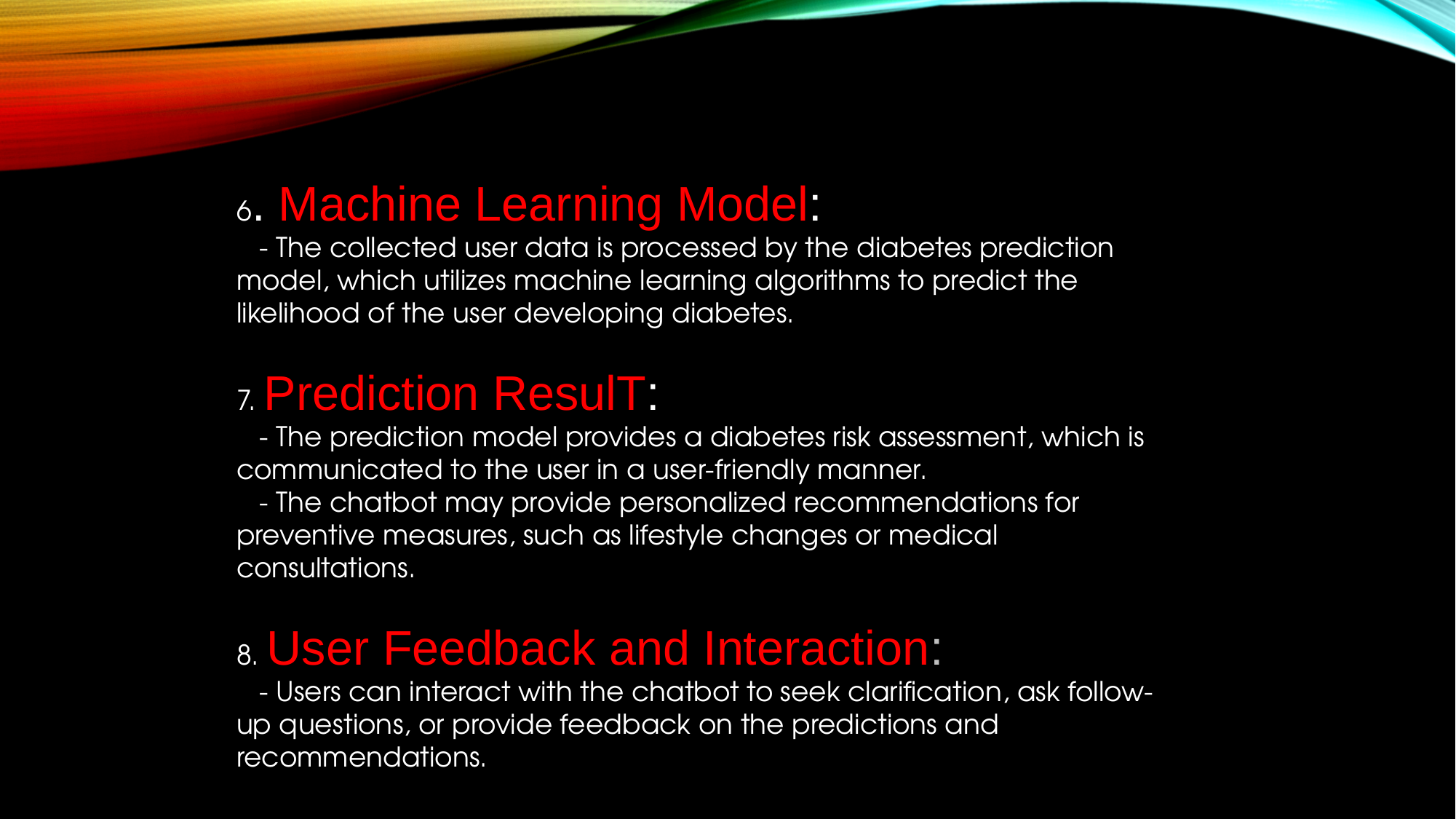

6. Machine Learning Model:
   - The collected user data is processed by the diabetes prediction model, which utilizes machine learning algorithms to predict the likelihood of the user developing diabetes.

7. Prediction ResulT:
   - The prediction model provides a diabetes risk assessment, which is communicated to the user in a user-friendly manner.
   - The chatbot may provide personalized recommendations for preventive measures, such as lifestyle changes or medical consultations.

8. User Feedback and Interaction:
   - Users can interact with the chatbot to seek clarification, ask follow-up questions, or provide feedback on the predictions and recommendations.